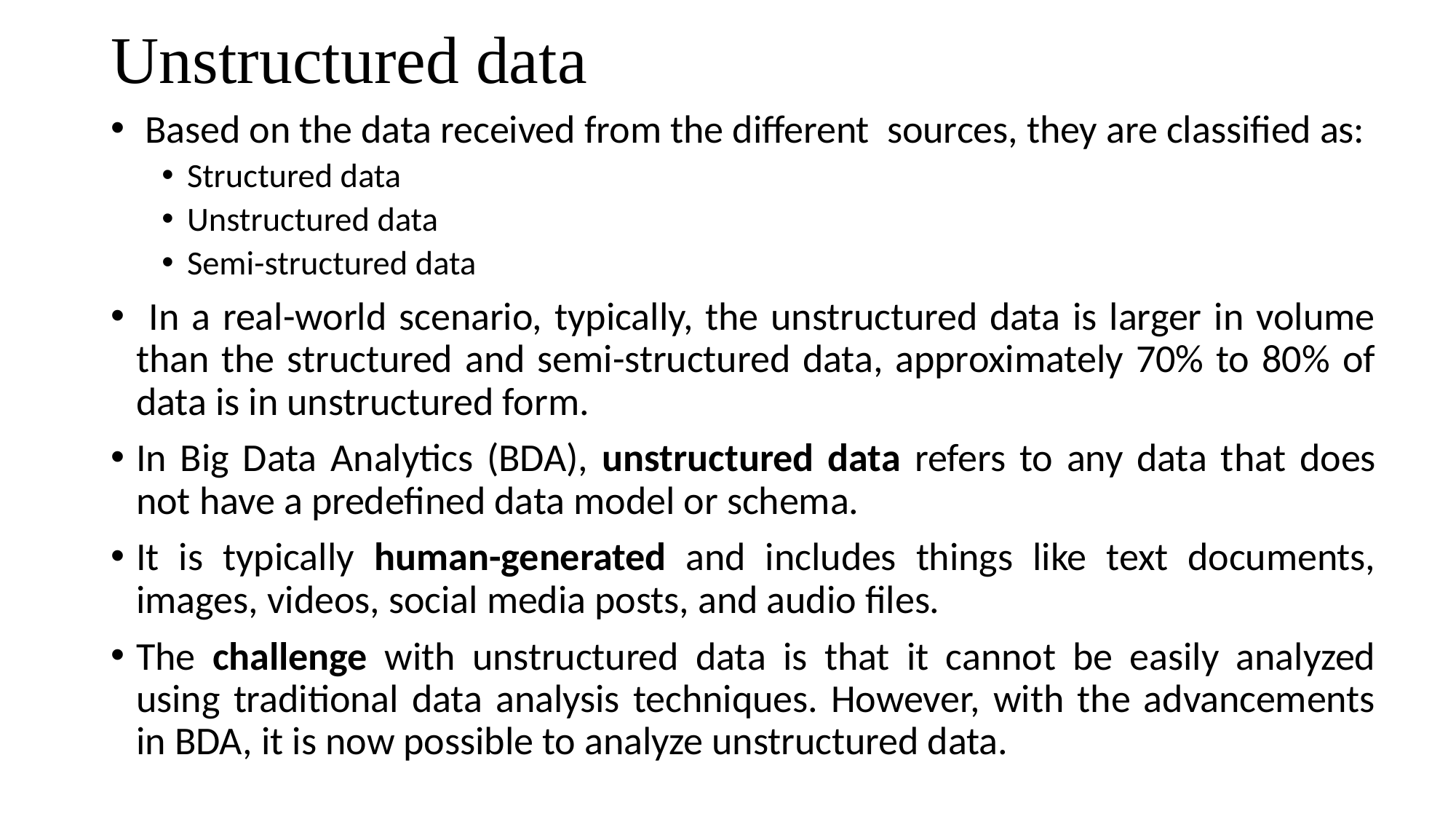

# Unstructured data
 Based on the data received from the different  sources, they are classified as:
Structured data
Unstructured data
Semi-structured data
 In a real-world scenario, typically, the unstructured data is larger in volume than the structured and semi-structured data, approximately 70% to 80% of data is in unstructured form.
In Big Data Analytics (BDA), unstructured data refers to any data that does not have a predefined data model or schema.
It is typically human-generated and includes things like text documents, images, videos, social media posts, and audio files.
The challenge with unstructured data is that it cannot be easily analyzed using traditional data analysis techniques. However, with the advancements in BDA, it is now possible to analyze unstructured data.